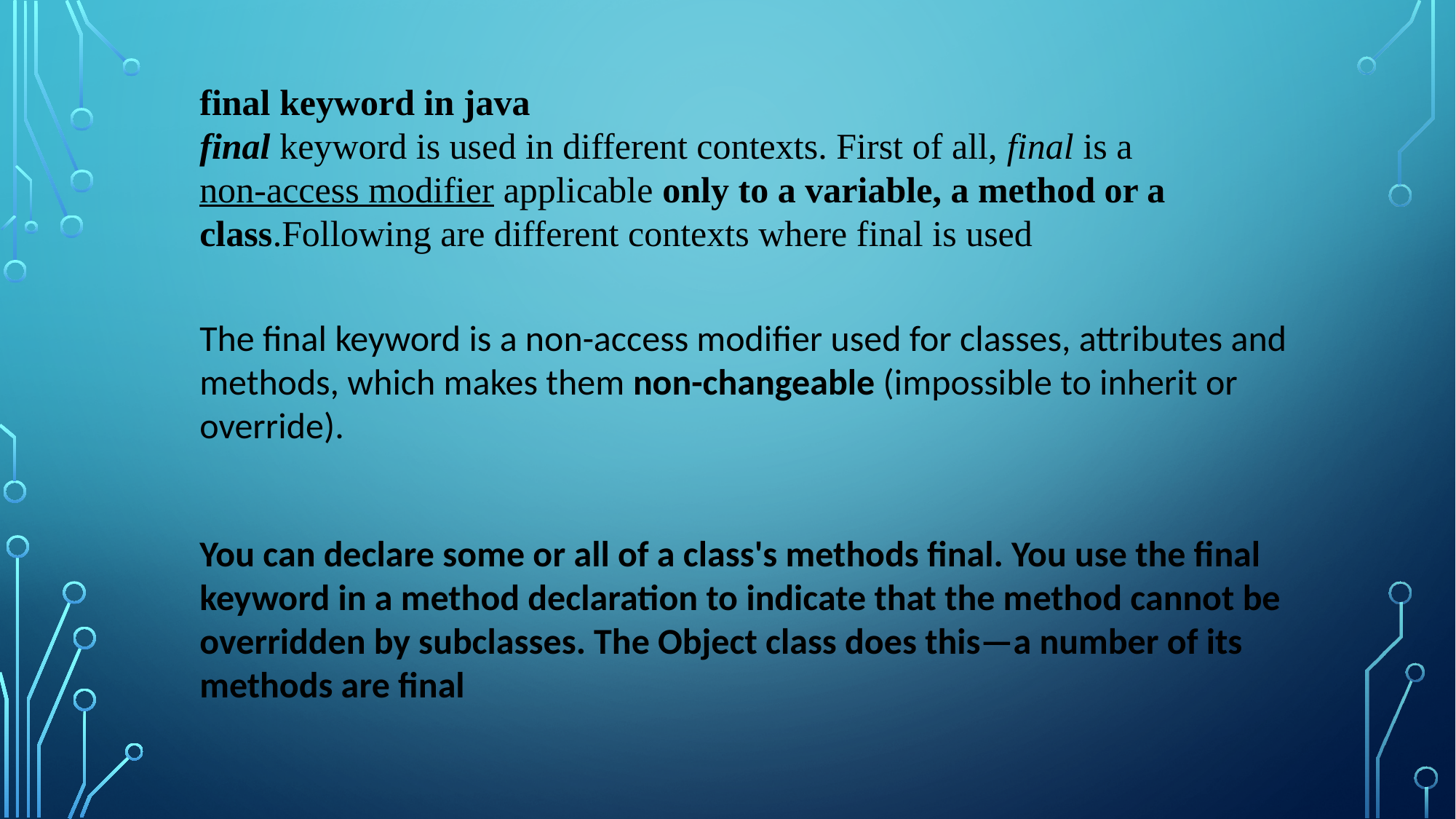

final keyword in java
final keyword is used in different contexts. First of all, final is a non-access modifier applicable only to a variable, a method or a class.Following are different contexts where final is used
The final keyword is a non-access modifier used for classes, attributes and methods, which makes them non-changeable (impossible to inherit or override).
You can declare some or all of a class's methods final. You use the final keyword in a method declaration to indicate that the method cannot be overridden by subclasses. The Object class does this—a number of its methods are final